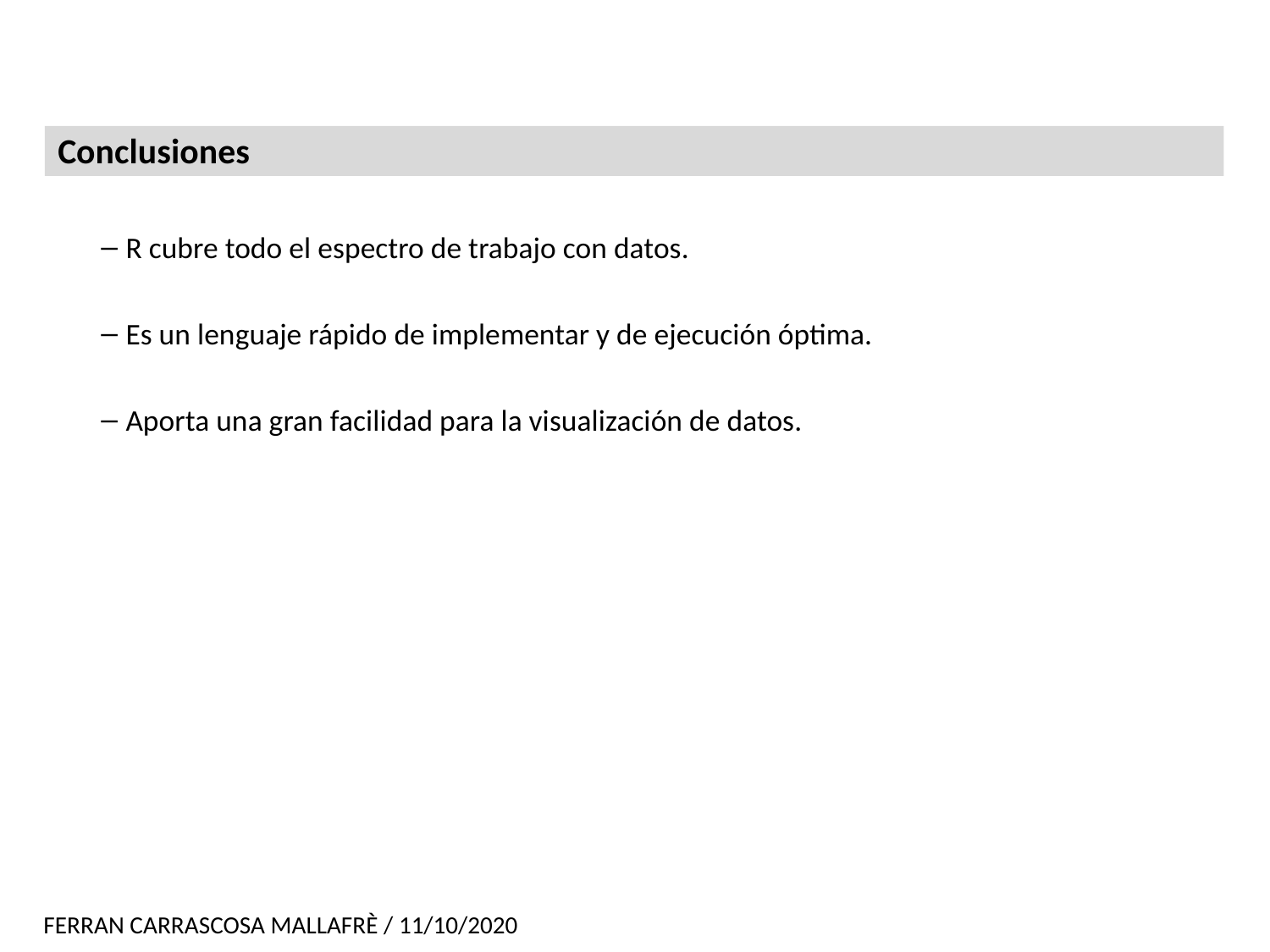

# Conclusiones

R cubre todo el espectro de trabajo con datos.

Es un lenguaje rápido de implementar y de ejecución óptima.

Aporta una gran facilidad para la visualización de datos.